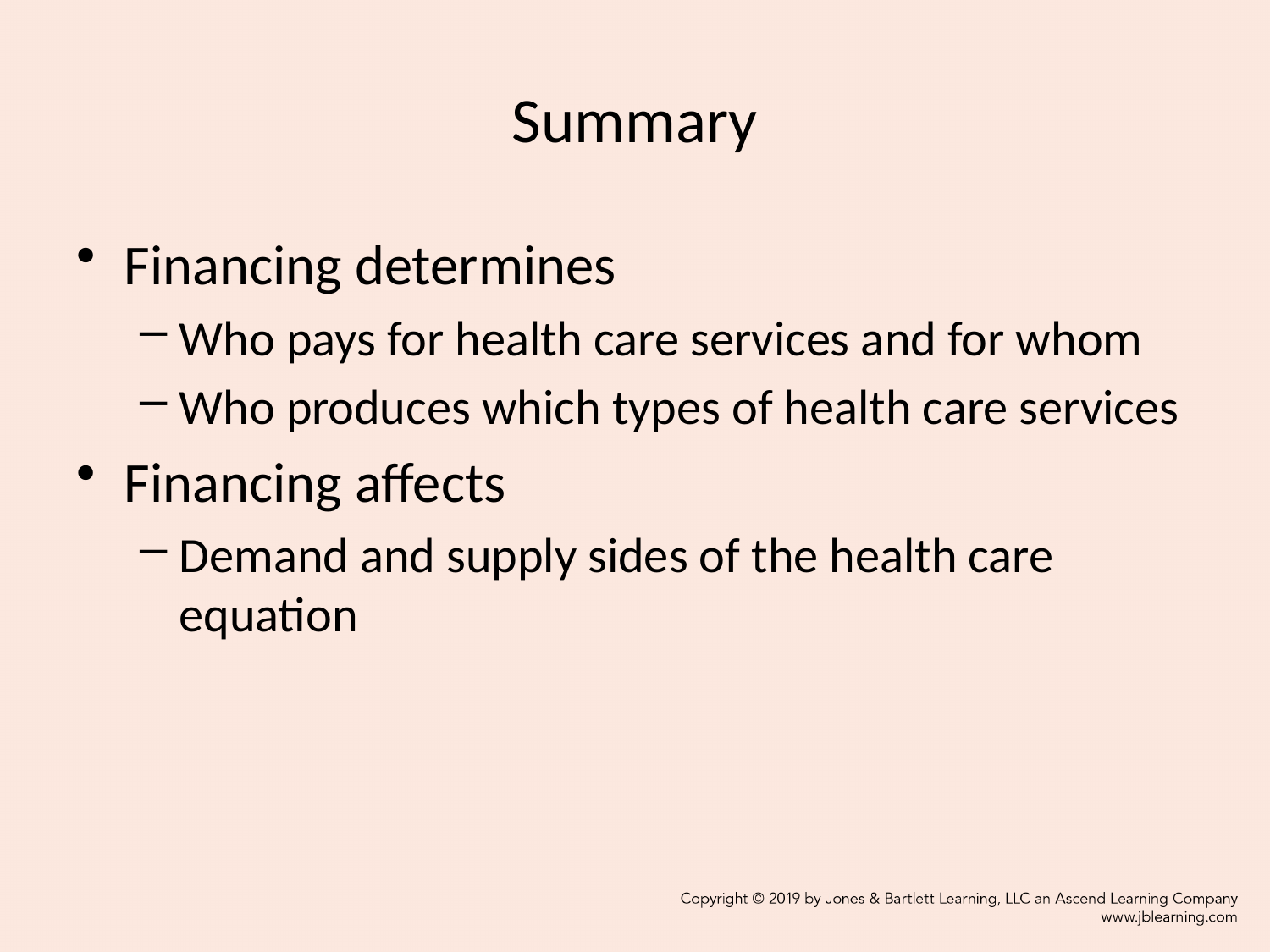

# Summary
Financing determines
Who pays for health care services and for whom
Who produces which types of health care services
Financing affects
Demand and supply sides of the health care equation